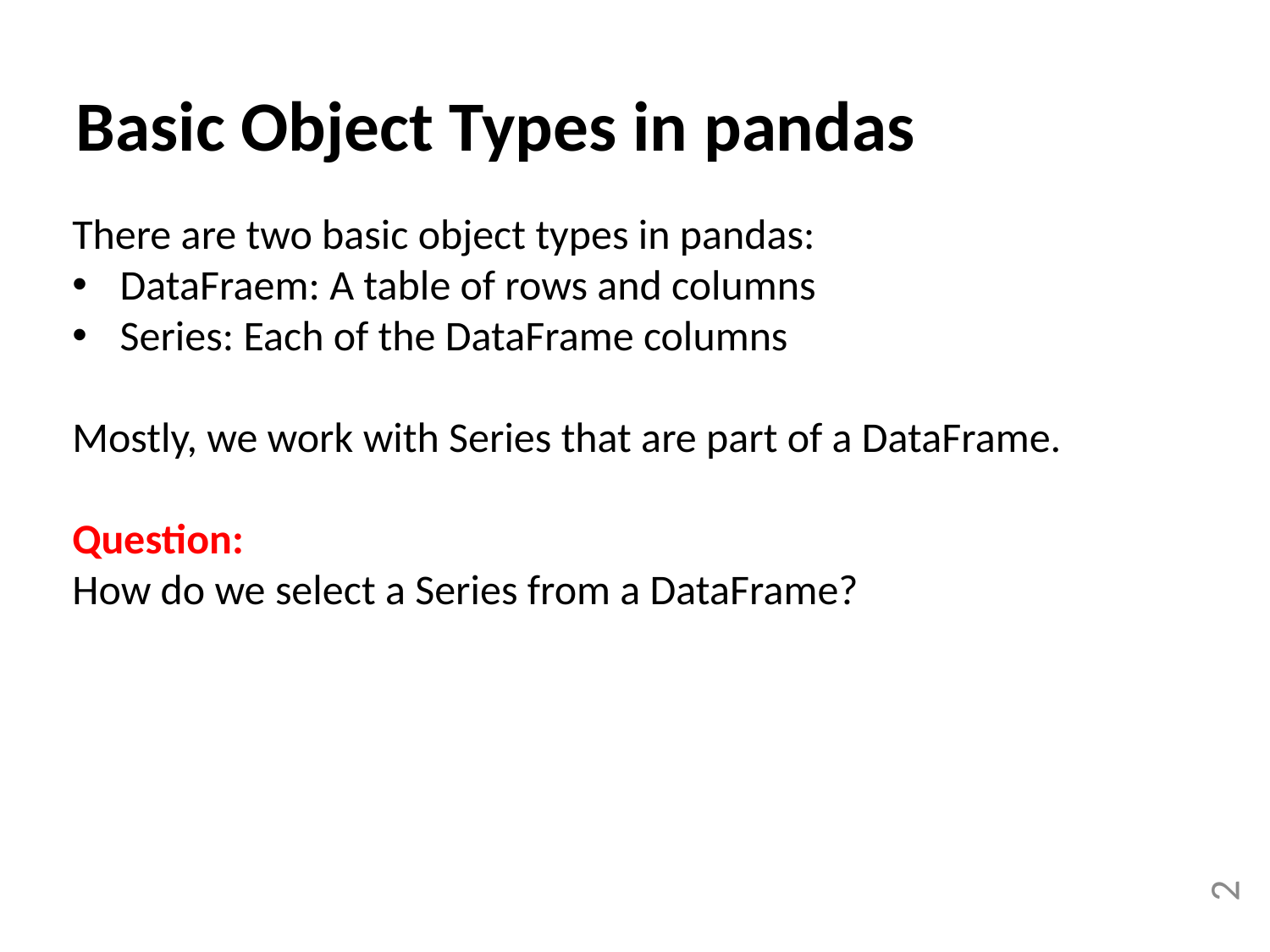

Basic Object Types in pandas
There are two basic object types in pandas:
DataFraem: A table of rows and columns
Series: Each of the DataFrame columns

Mostly, we work with Series that are part of a DataFrame.

Question:
How do we select a Series from a DataFrame?
2